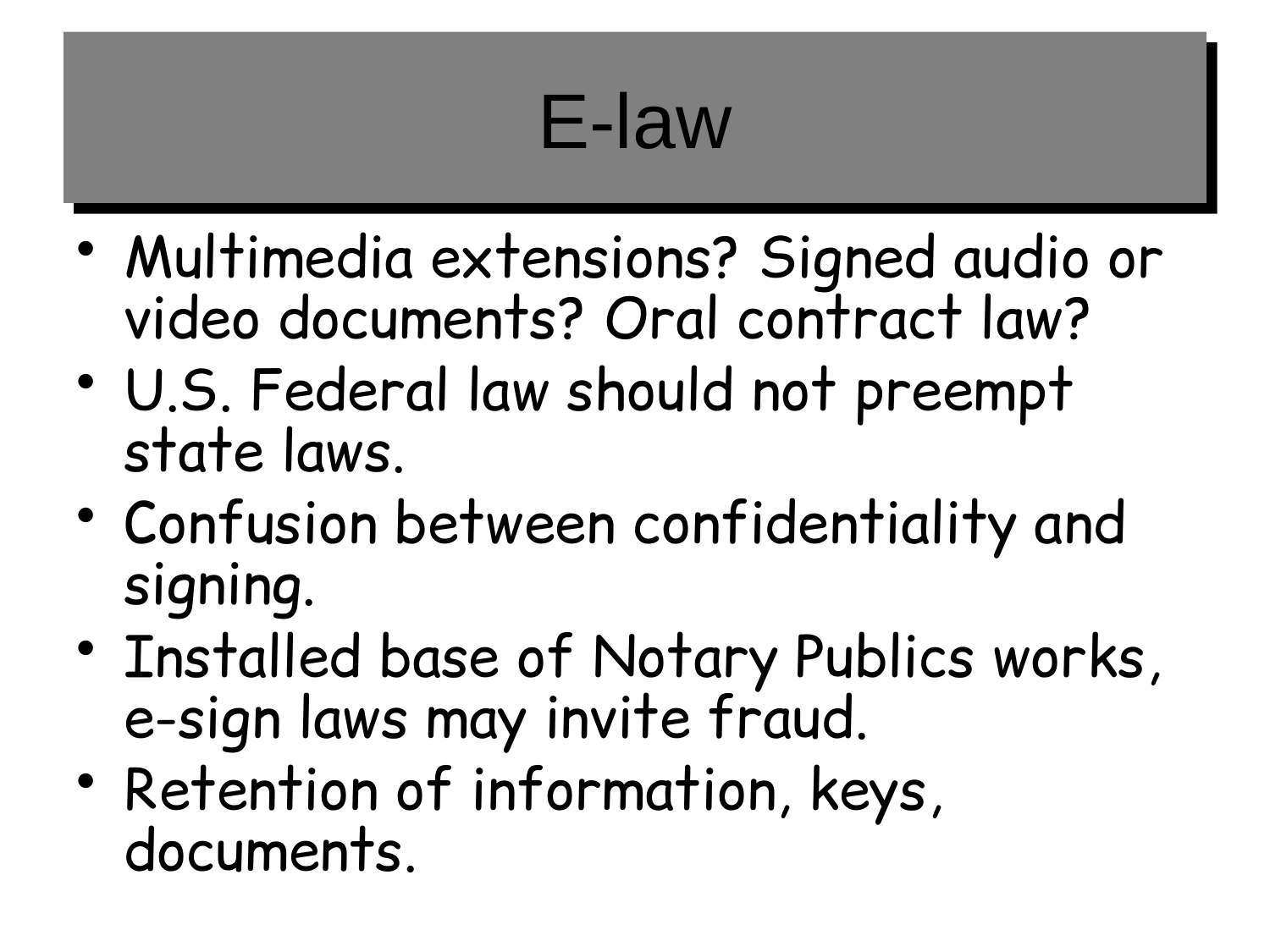

# E-law
Multimedia extensions? Signed audio or video documents? Oral contract law?
U.S. Federal law should not preempt state laws.
Confusion between confidentiality and signing.
Installed base of Notary Publics works, e-sign laws may invite fraud.
Retention of information, keys, documents.